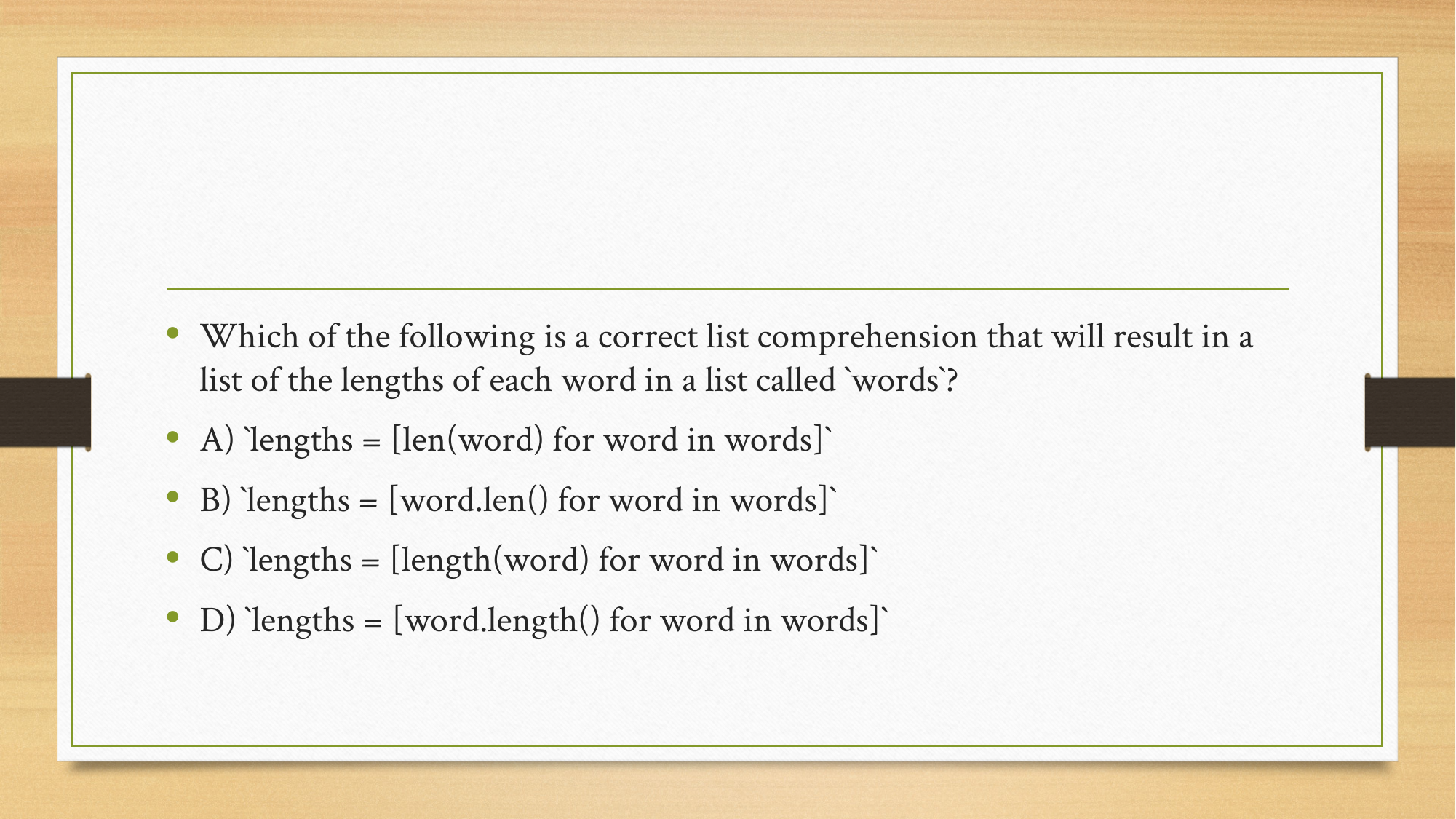

#
Which of the following is a correct list comprehension that will result in a list of the lengths of each word in a list called `words`?
A) `lengths = [len(word) for word in words]`
B) `lengths = [word.len() for word in words]`
C) `lengths = [length(word) for word in words]`
D) `lengths = [word.length() for word in words]`